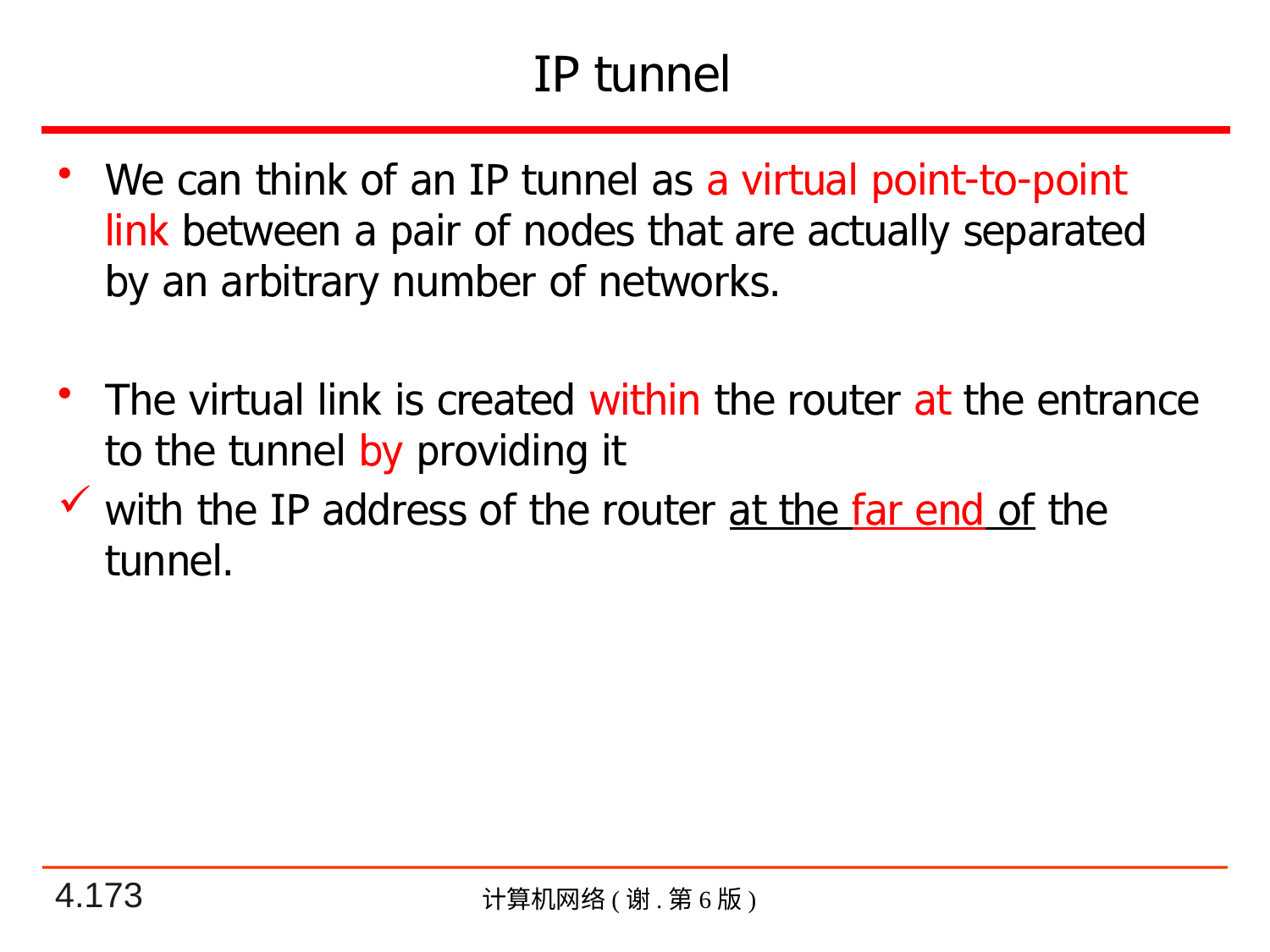

# IP tunnel
We can think of an IP tunnel as a virtual point-to-point link between a pair of nodes that are actually separated by an arbitrary number of networks.

The virtual link is created within the router at the entrance to the tunnel by providing it
with the IP address of the router at the far end of the tunnel.